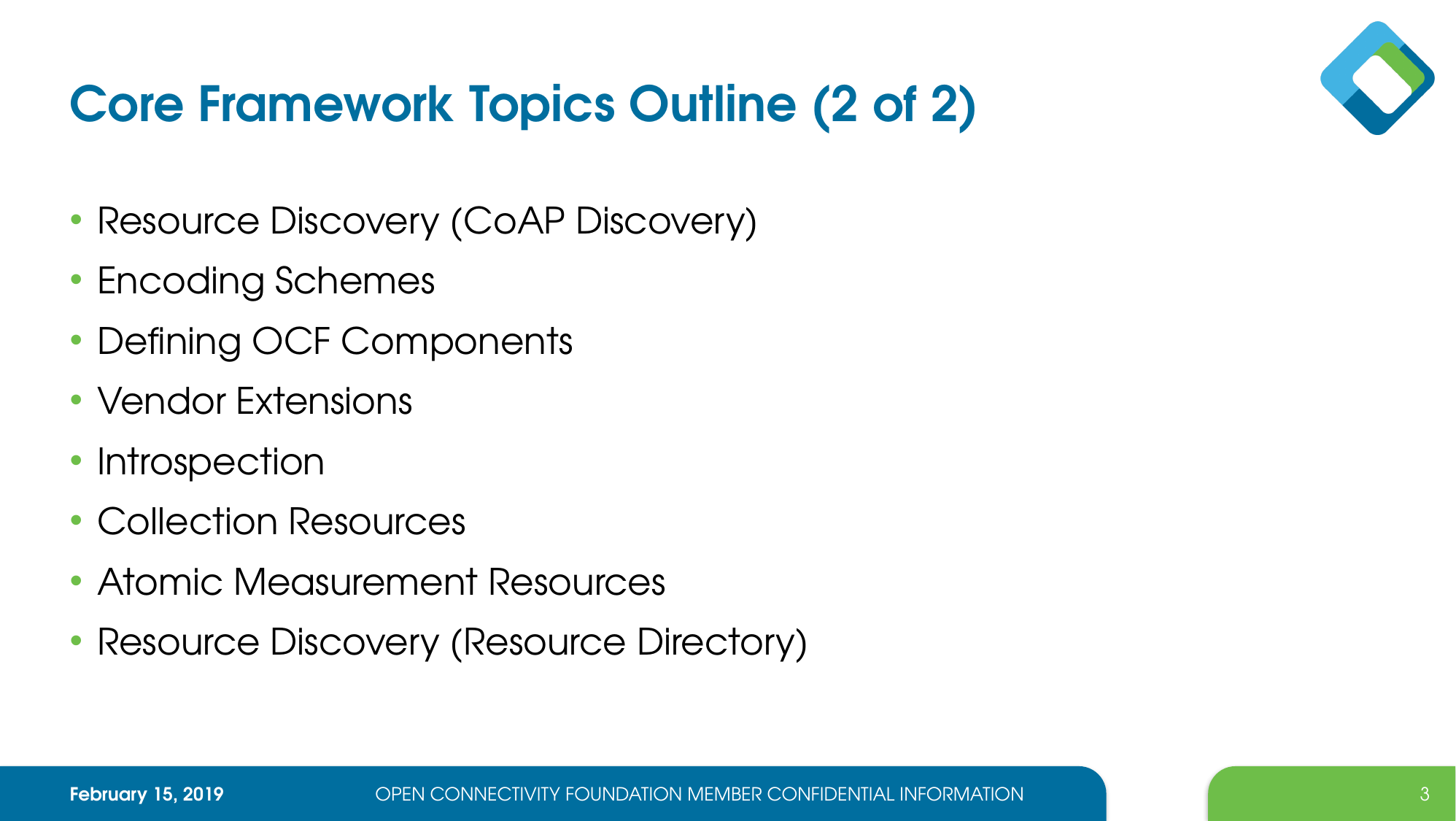

# Core Framework Topics Outline (2 of 2)
Resource Discovery (CoAP Discovery)
Encoding Schemes
Defining OCF Components
Vendor Extensions
Introspection
Collection Resources
Atomic Measurement Resources
Resource Discovery (Resource Directory)

February 15, 2019
OPEN CONNECTIVITY FOUNDATION MEMBER CONFIDENTIAL INFORMATION
3